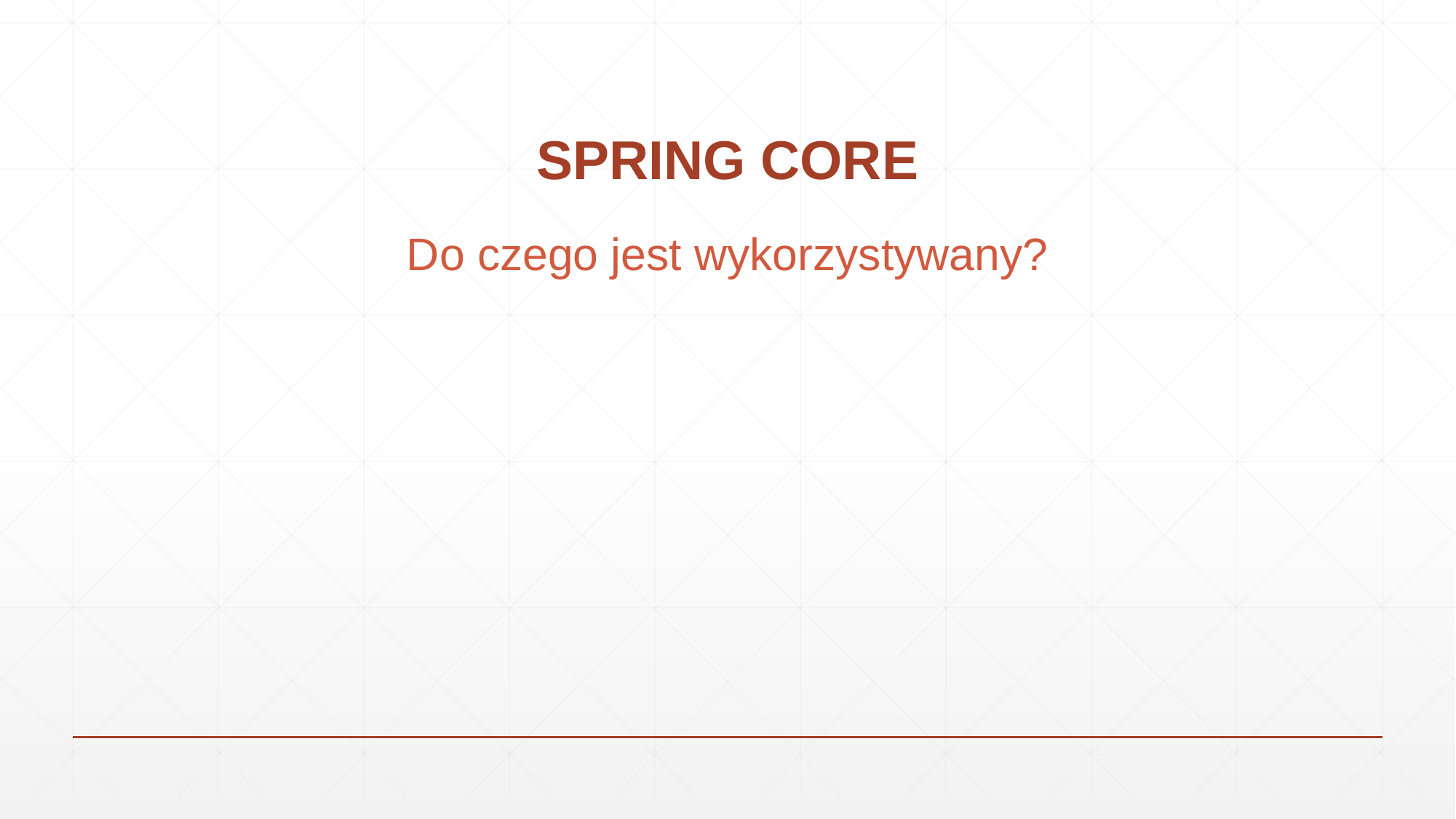

# SPRING CORE
Do czego jest wykorzystywany?